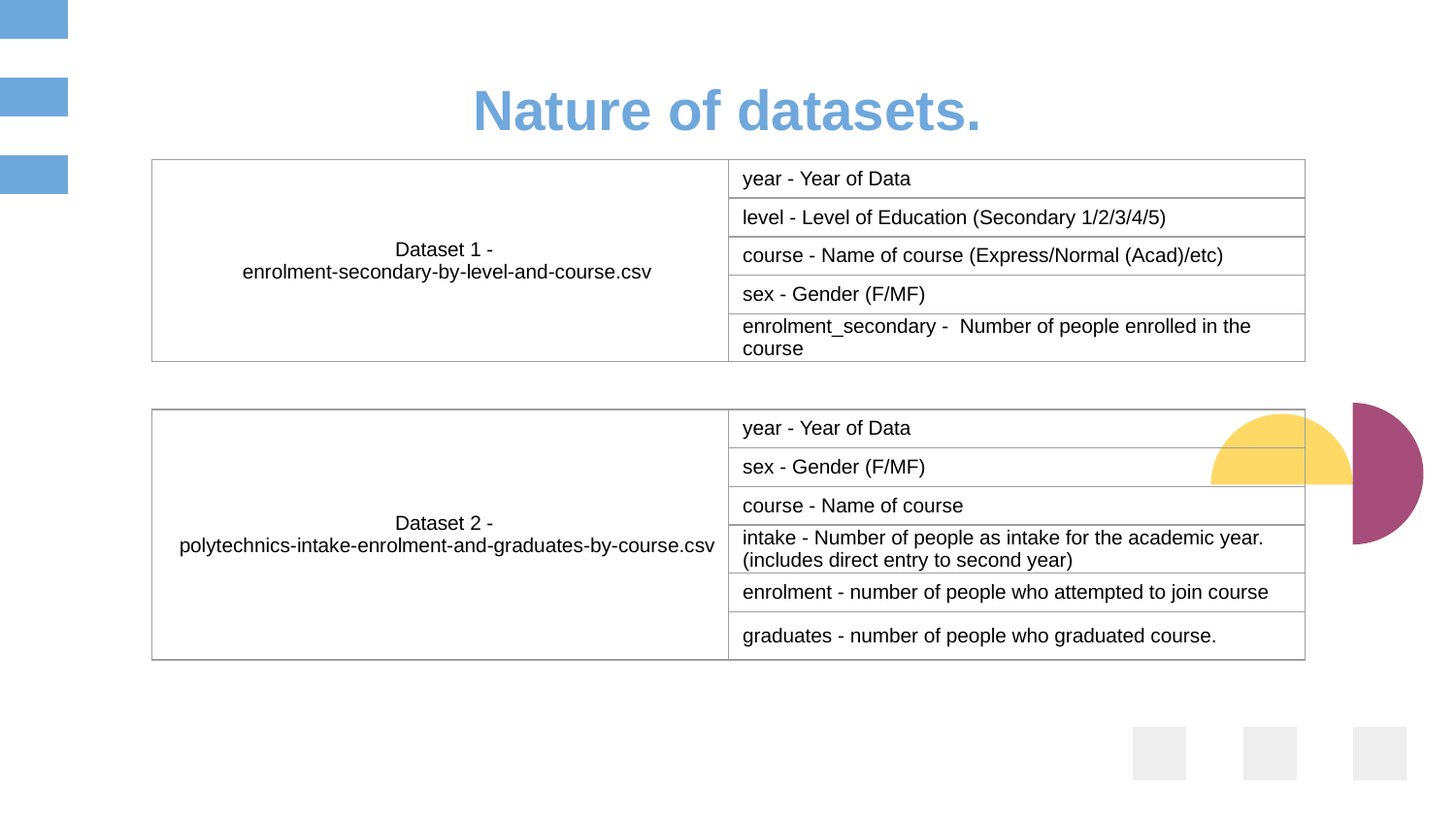

# Nature of datasets.
| Dataset 1 - enrolment-secondary-by-level-and-course.csv | year - Year of Data |
| --- | --- |
|  | level - Level of Education (Secondary 1/2/3/4/5) |
|  | course - Name of course (Express/Normal (Acad)/etc) |
|  | sex - Gender (F/MF) |
|  | enrolment\_secondary - Number of people enrolled in the course |
| Dataset 2 - polytechnics-intake-enrolment-and-graduates-by-course.csv | year - Year of Data |
| --- | --- |
|  | sex - Gender (F/MF) |
|  | course - Name of course |
|  | intake - Number of people as intake for the academic year. (includes direct entry to second year) |
|  | enrolment - number of people who attempted to join course |
|  | graduates - number of people who graduated course. |